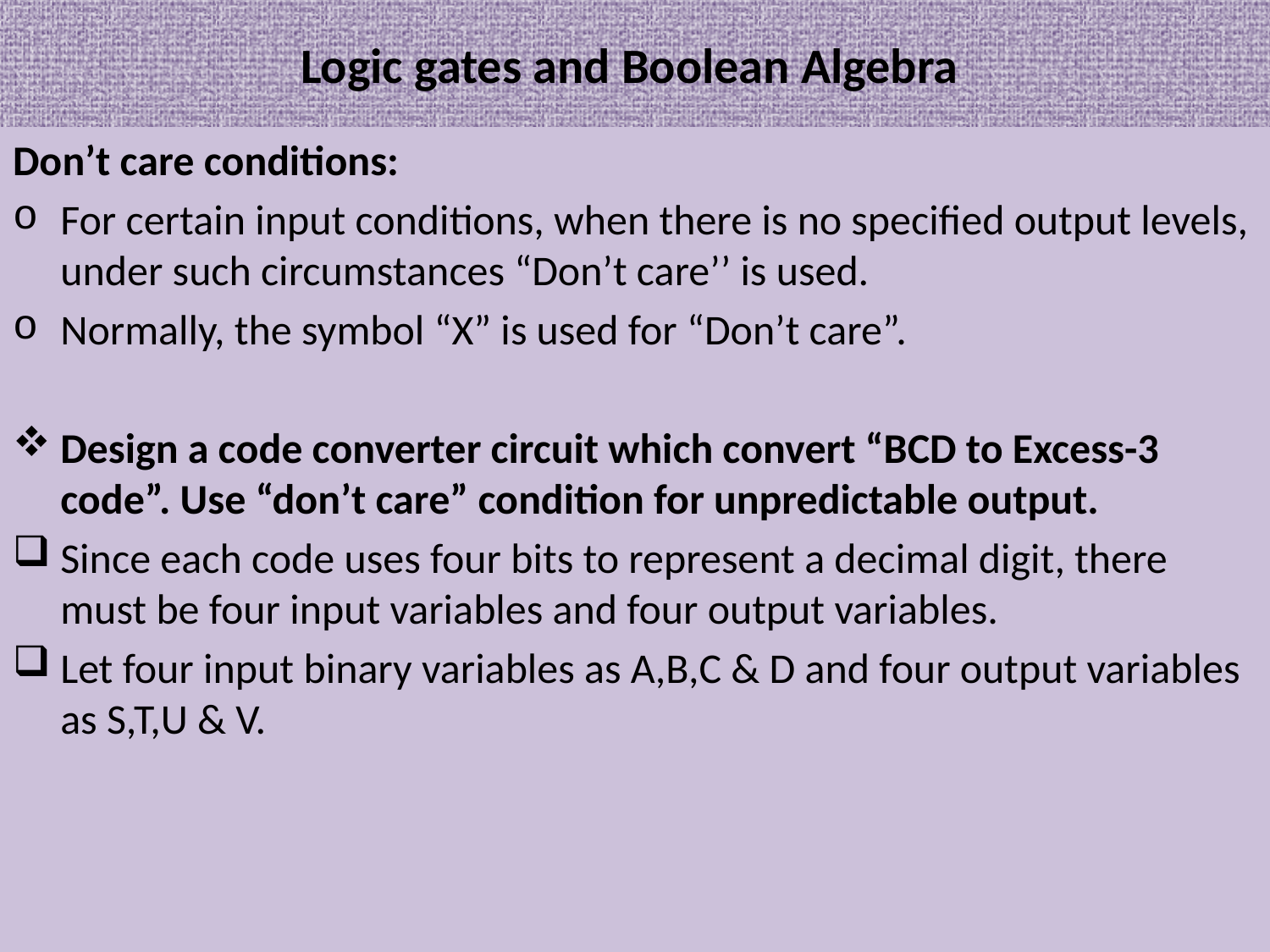

# Logic gates and Boolean Algebra
Don’t care conditions:
For certain input conditions, when there is no specified output levels, under such circumstances “Don’t care’’ is used.
Normally, the symbol “X” is used for “Don’t care”.

Design a code converter circuit which convert “BCD to Excess-3 code”. Use “don’t care” condition for unpredictable output.
Since each code uses four bits to represent a decimal digit, there must be four input variables and four output variables.
Let four input binary variables as A,B,C & D and four output variables as S,T,U & V.